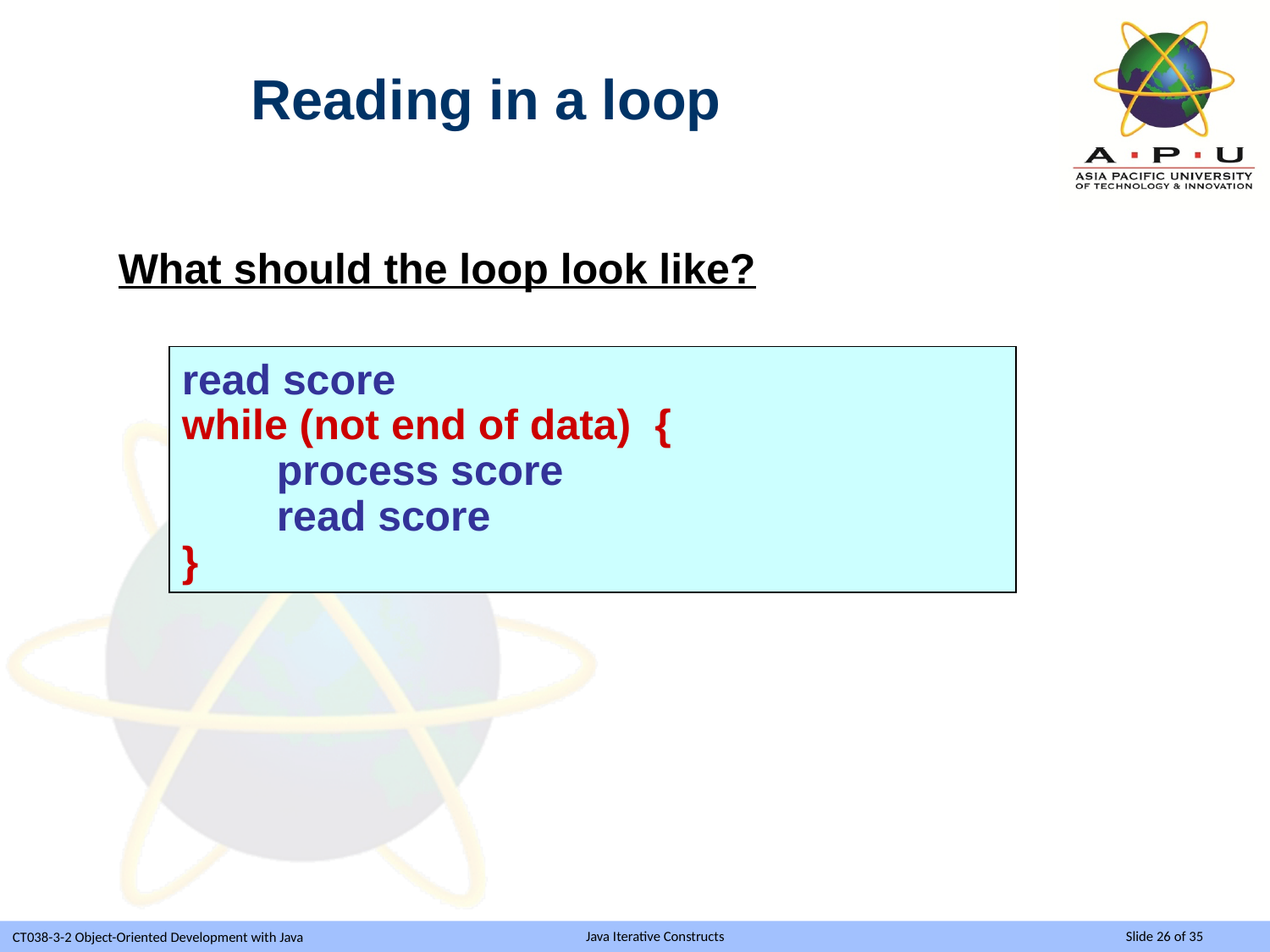

Reading in a loop
What should the loop look like?

read score
while (not end of data)  {
        process score
        read score
}